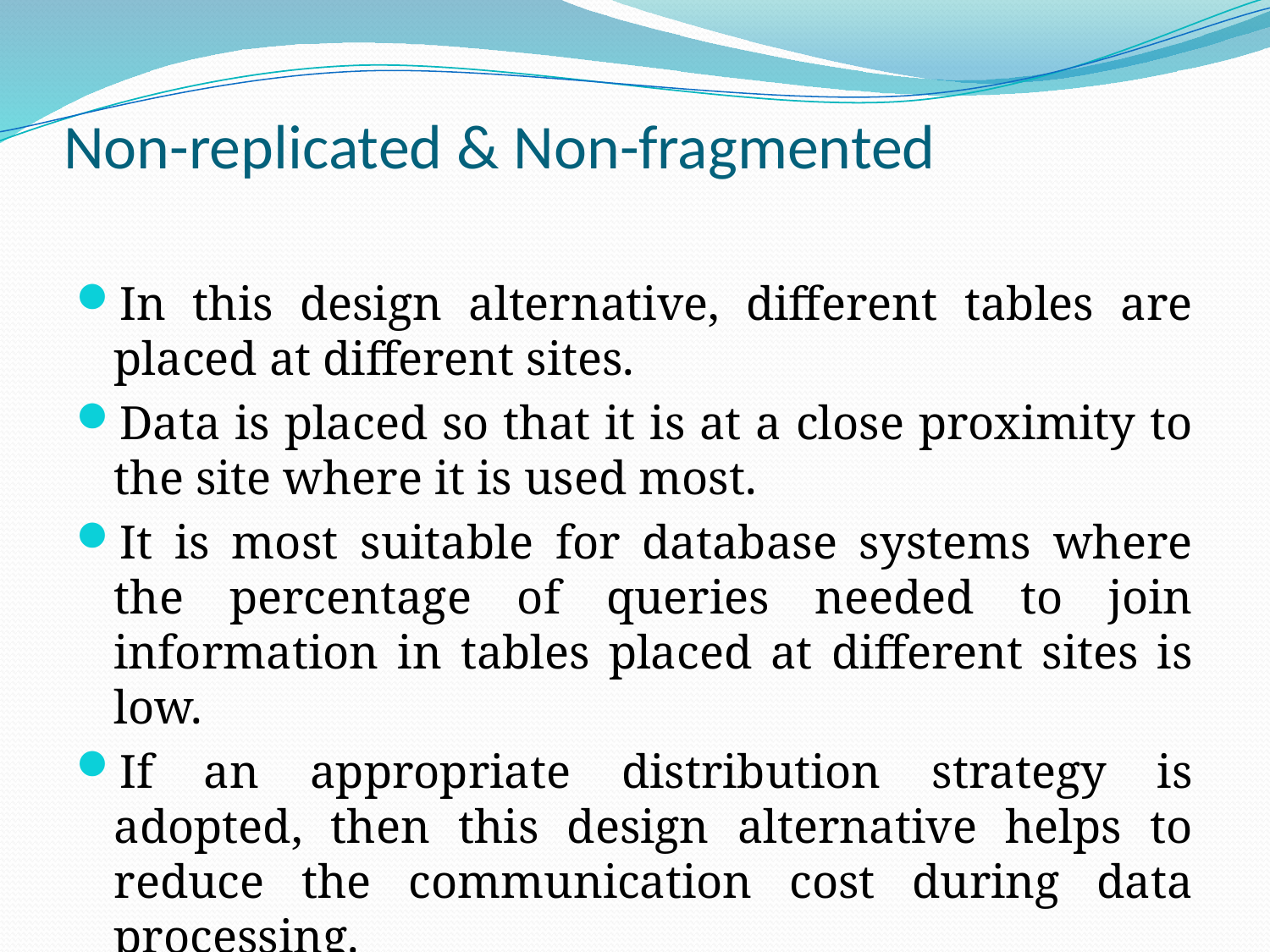

# Non-replicated & Non-fragmented
In this design alternative, different tables are placed at different sites.
Data is placed so that it is at a close proximity to the site where it is used most.
It is most suitable for database systems where the percentage of queries needed to join information in tables placed at different sites is low.
If an appropriate distribution strategy is adopted, then this design alternative helps to reduce the communication cost during data processing.